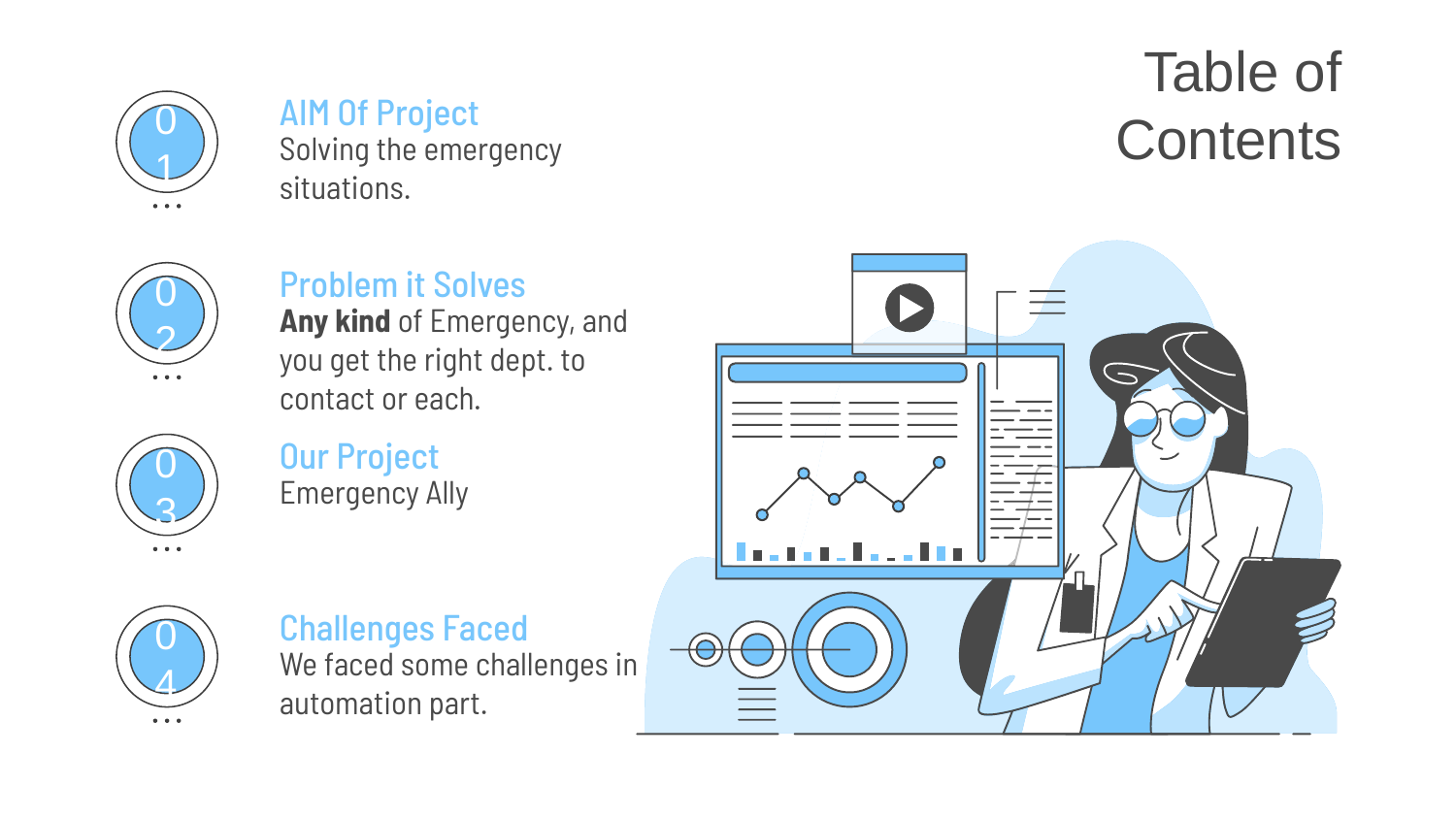

# Table of Contents
AIM Of Project

Solving the emergency situations.
01
Problem it Solves

Any kind of Emergency, and you get the right dept. to contact or each.
02
Our Project

Emergency Ally
03
Challenges Faced

We faced some challenges in automation part.
04